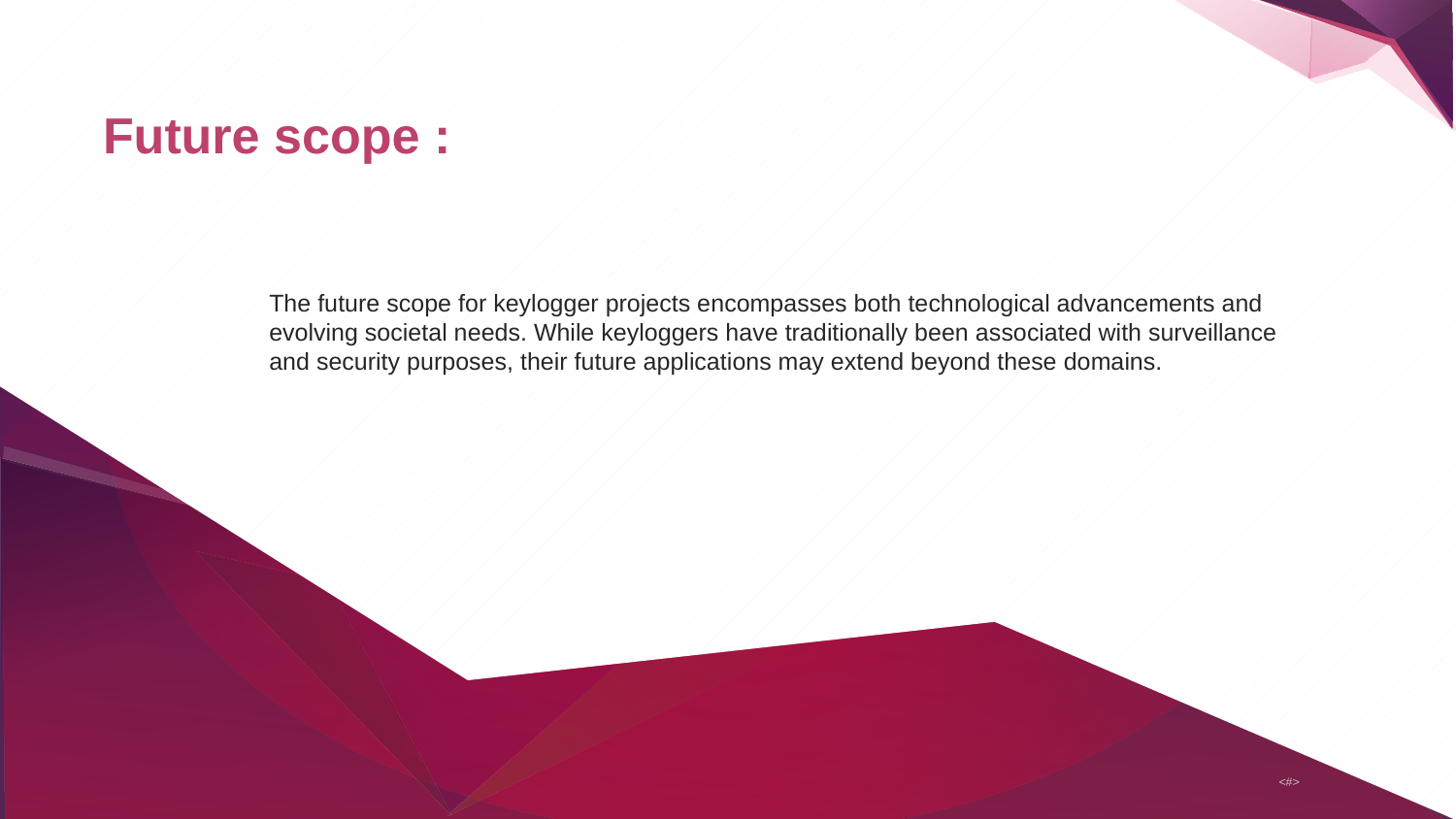

Future scope :
# The future scope for keylogger projects encompasses both technological advancements and evolving societal needs. While keyloggers have traditionally been associated with surveillance and security purposes, their future applications may extend beyond these domains.